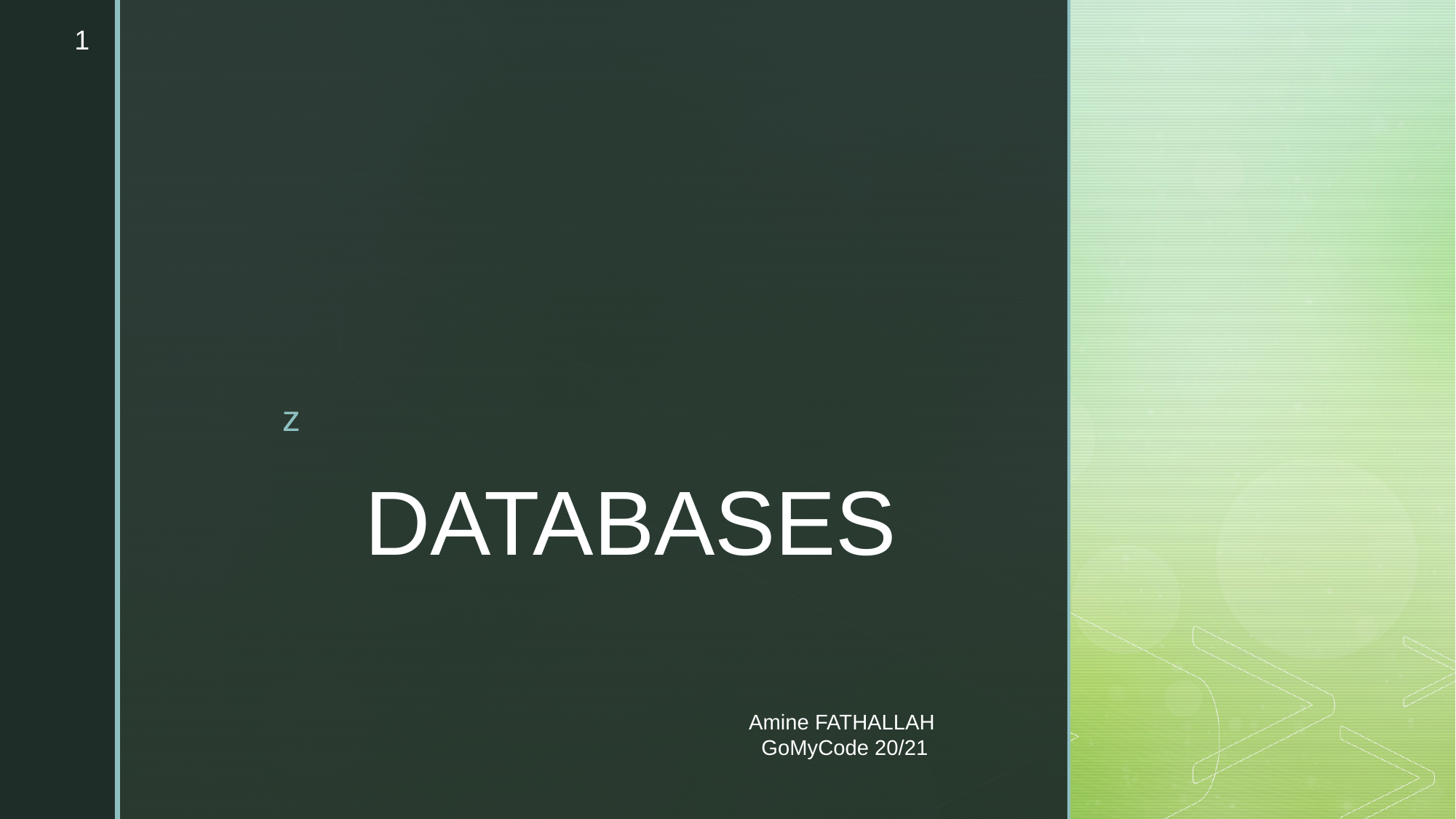

1
# DATABASES
Amine FATHALLAH
GoMyCode 20/21